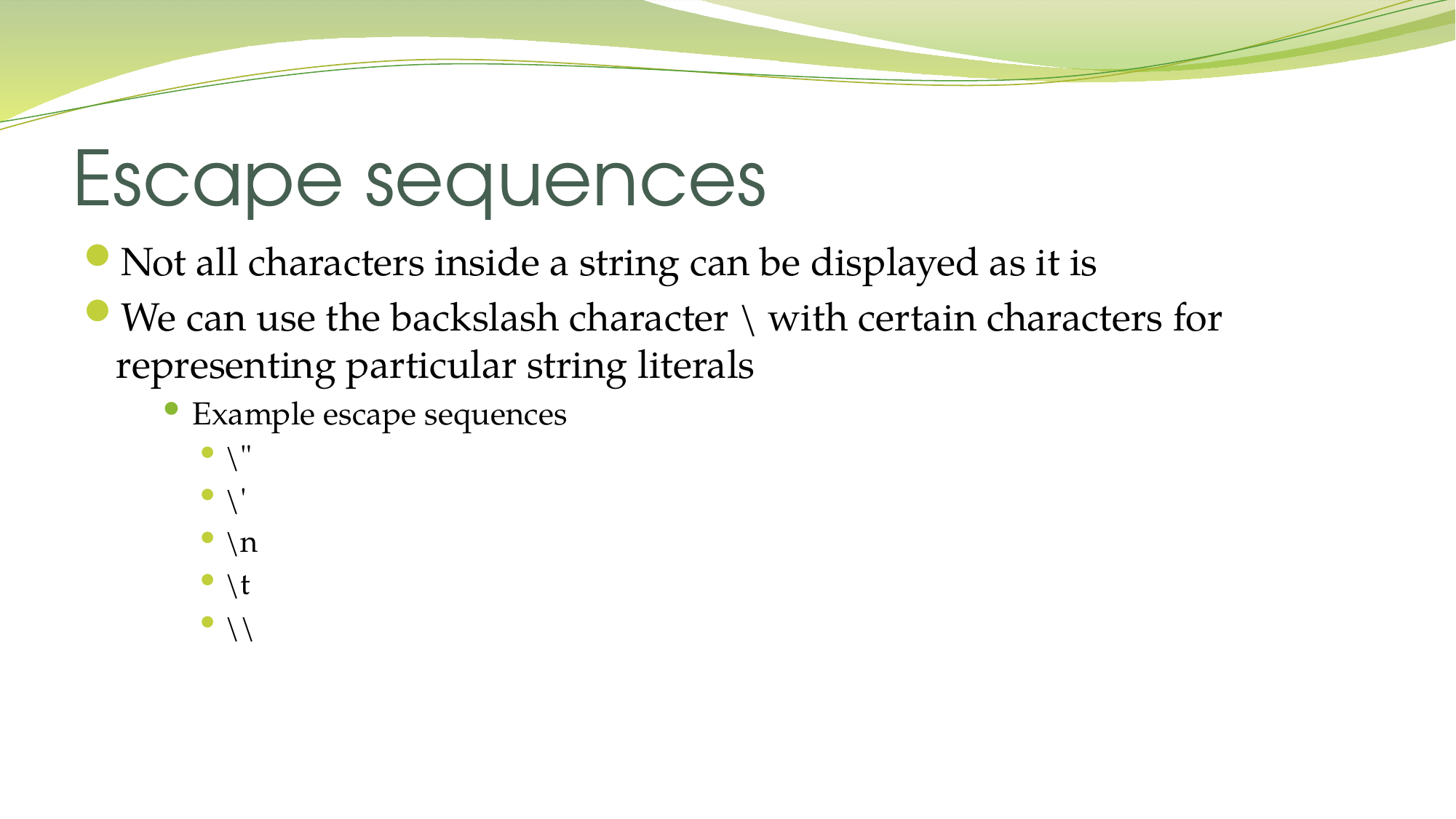

# Escape sequences
Not all characters inside a string can be displayed as it is
We can use the backslash character \ with certain characters for representing particular string literals
Example escape sequences
\"
\'
\n
\t
\\